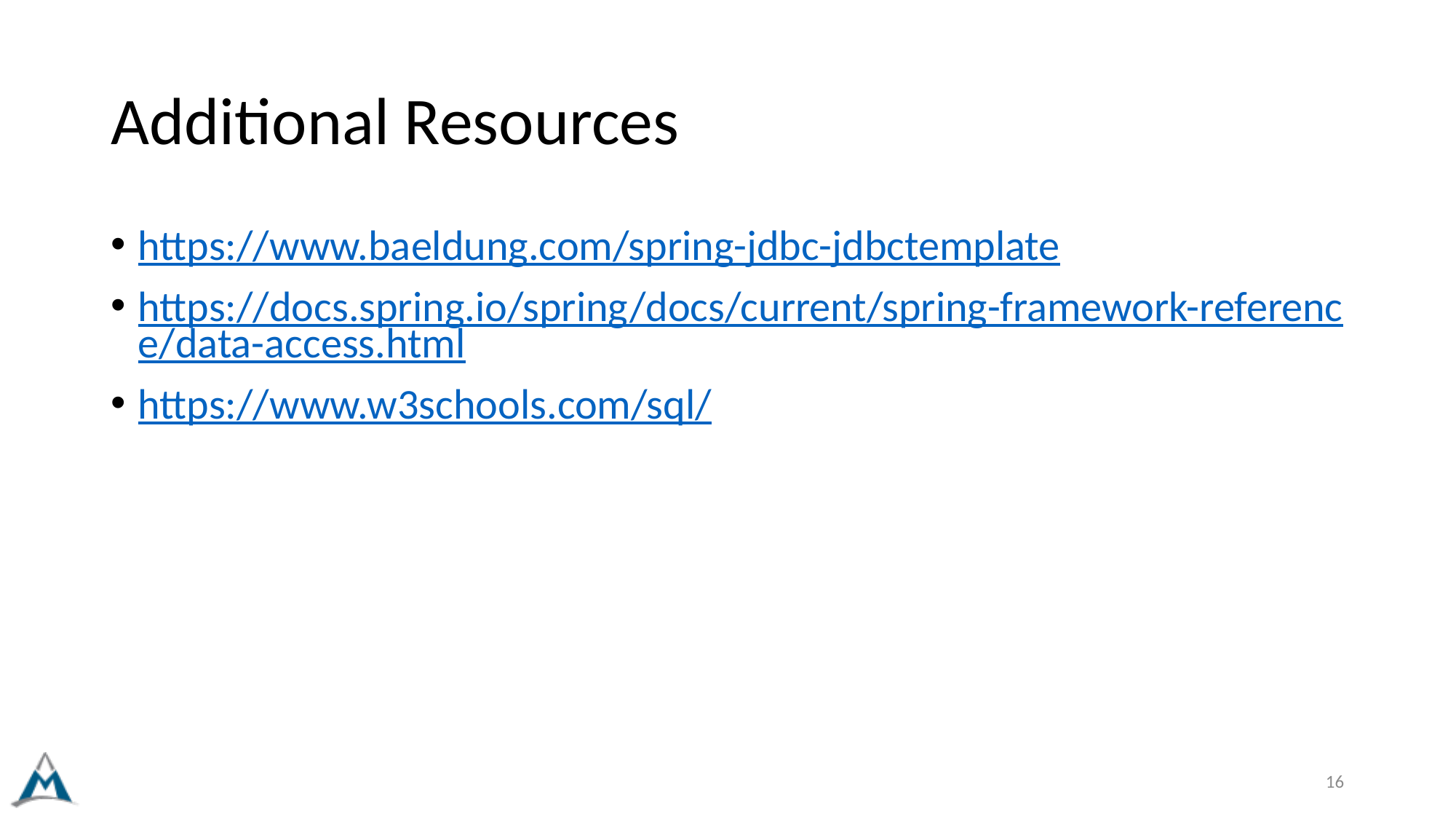

# Additional Resources
https://www.baeldung.com/spring-jdbc-jdbctemplate
https://docs.spring.io/spring/docs/current/spring-framework-reference/data-access.html
https://www.w3schools.com/sql/
16